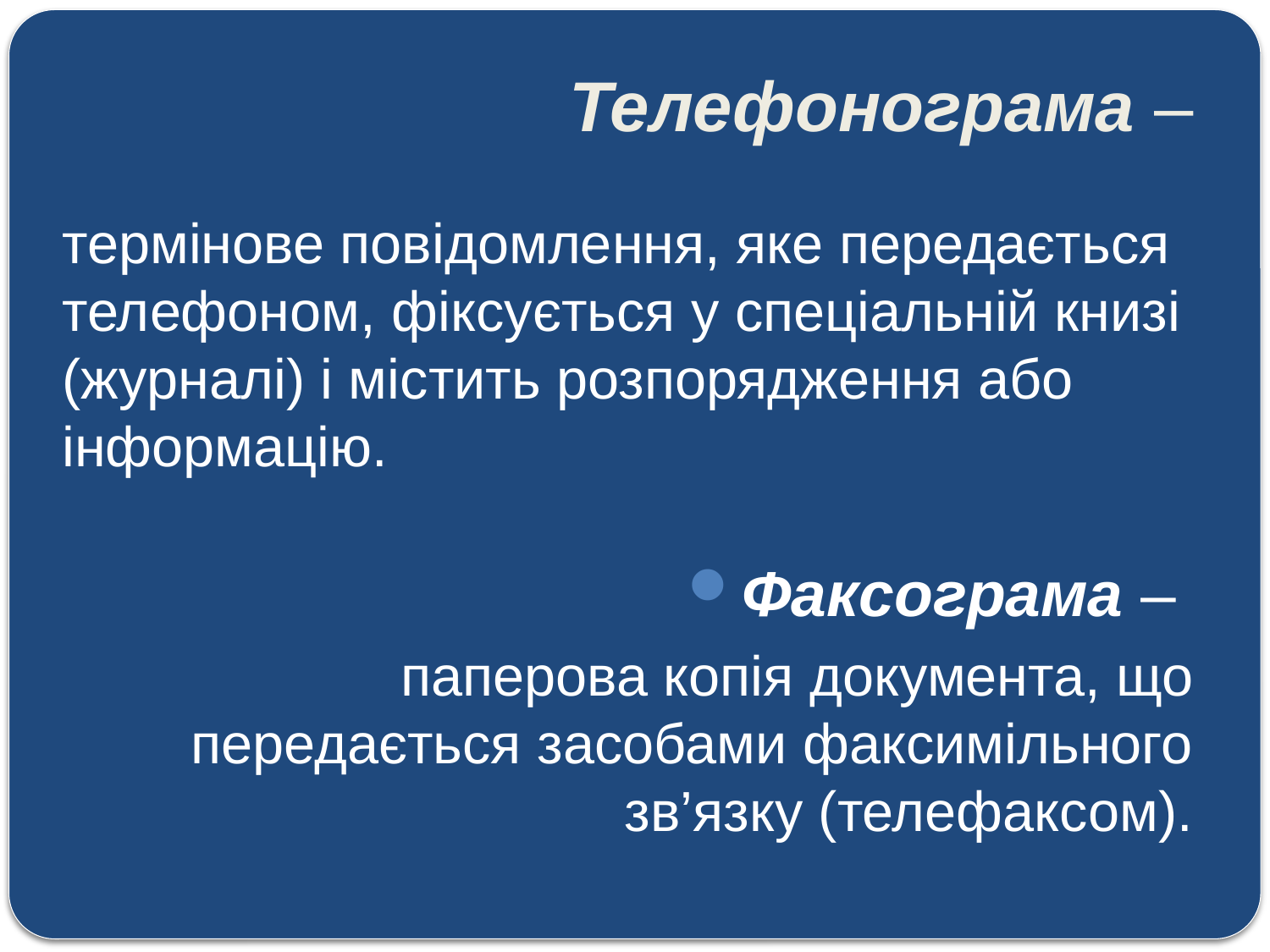

# Телефонограма –
термінове повідомлення, яке передається телефоном, фіксується у спеціальній книзі (журналі) і містить розпорядження або інформацію.

Факсограма –
паперова копія документа, що передається засобами факсимільного зв’язку (телефаксом).